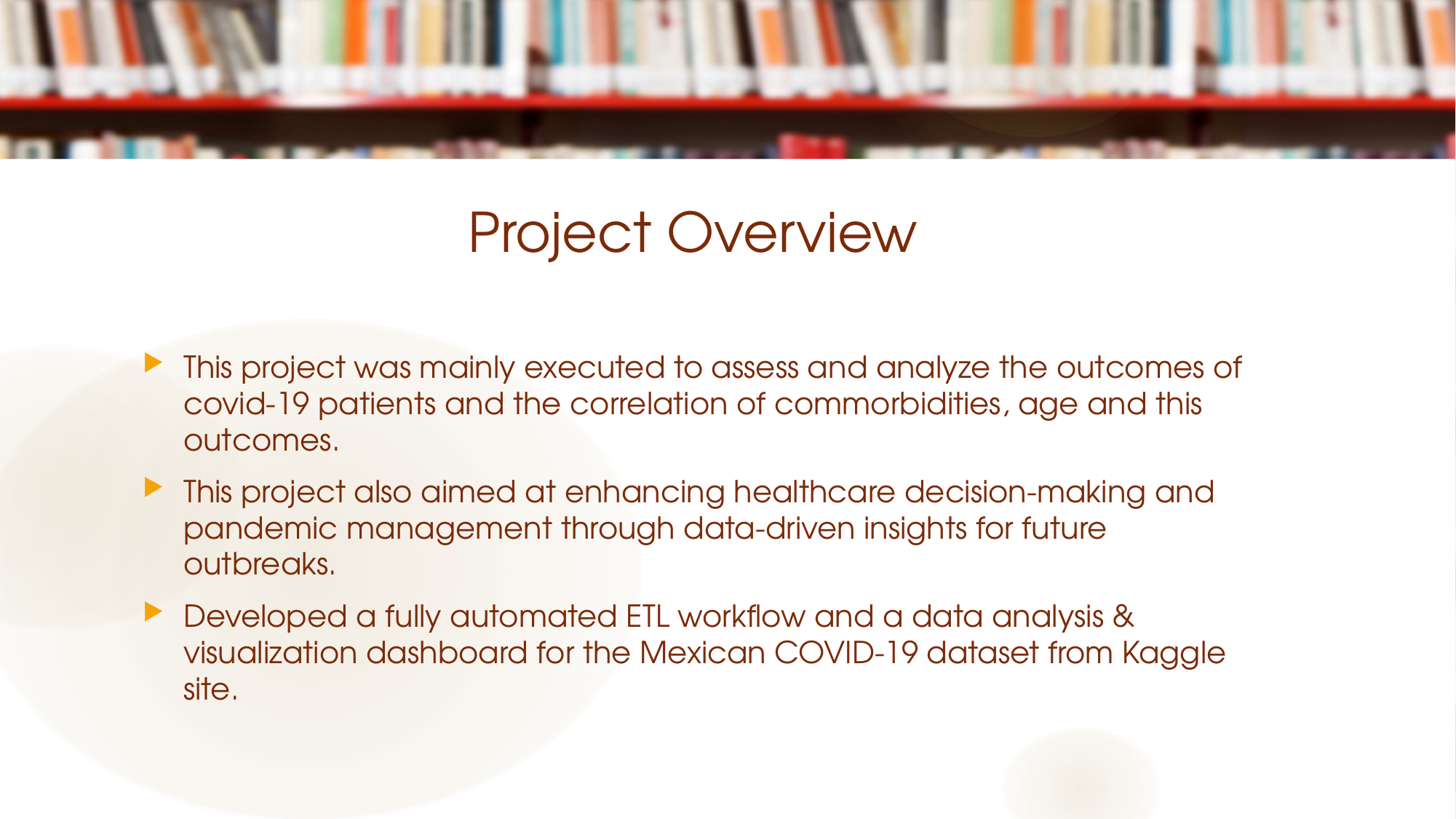

# Project Overview

This project was mainly executed to assess and analyze the outcomes of covid-19 patients and the correlation of commorbidities, age and this outcomes.
This project also aimed at enhancing healthcare decision-making and pandemic management through data-driven insights for future outbreaks.
Developed a fully automated ETL workflow and a data analysis & visualization dashboard for the Mexican COVID-19 dataset from Kaggle site.